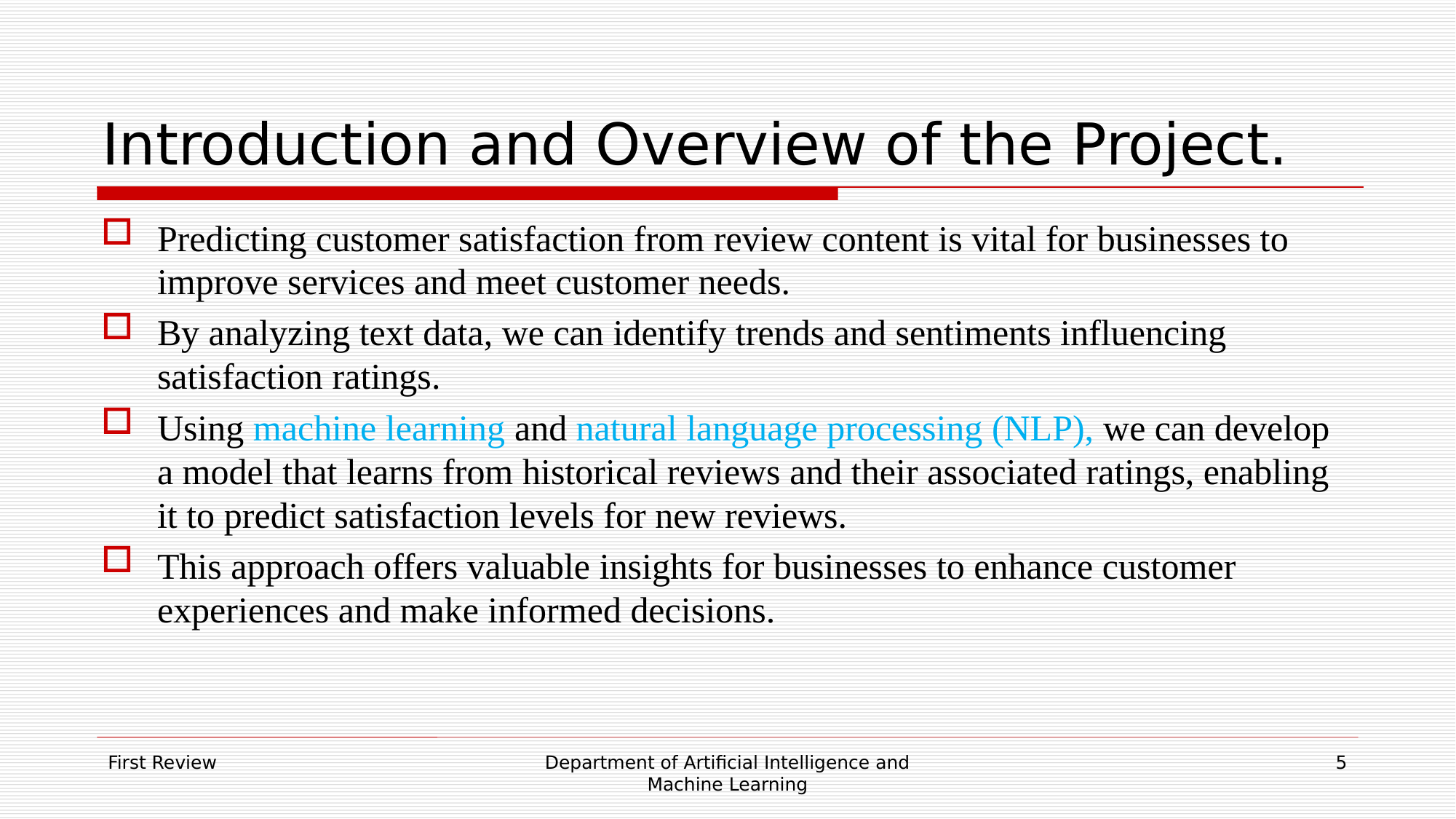

# Introduction and Overview of the Project.
Predicting customer satisfaction from review content is vital for businesses to improve services and meet customer needs.
By analyzing text data, we can identify trends and sentiments influencing satisfaction ratings.
Using machine learning and natural language processing (NLP), we can develop a model that learns from historical reviews and their associated ratings, enabling it to predict satisfaction levels for new reviews.
This approach offers valuable insights for businesses to enhance customer experiences and make informed decisions.
First Review
Department of Artificial Intelligence and Machine Learning
5